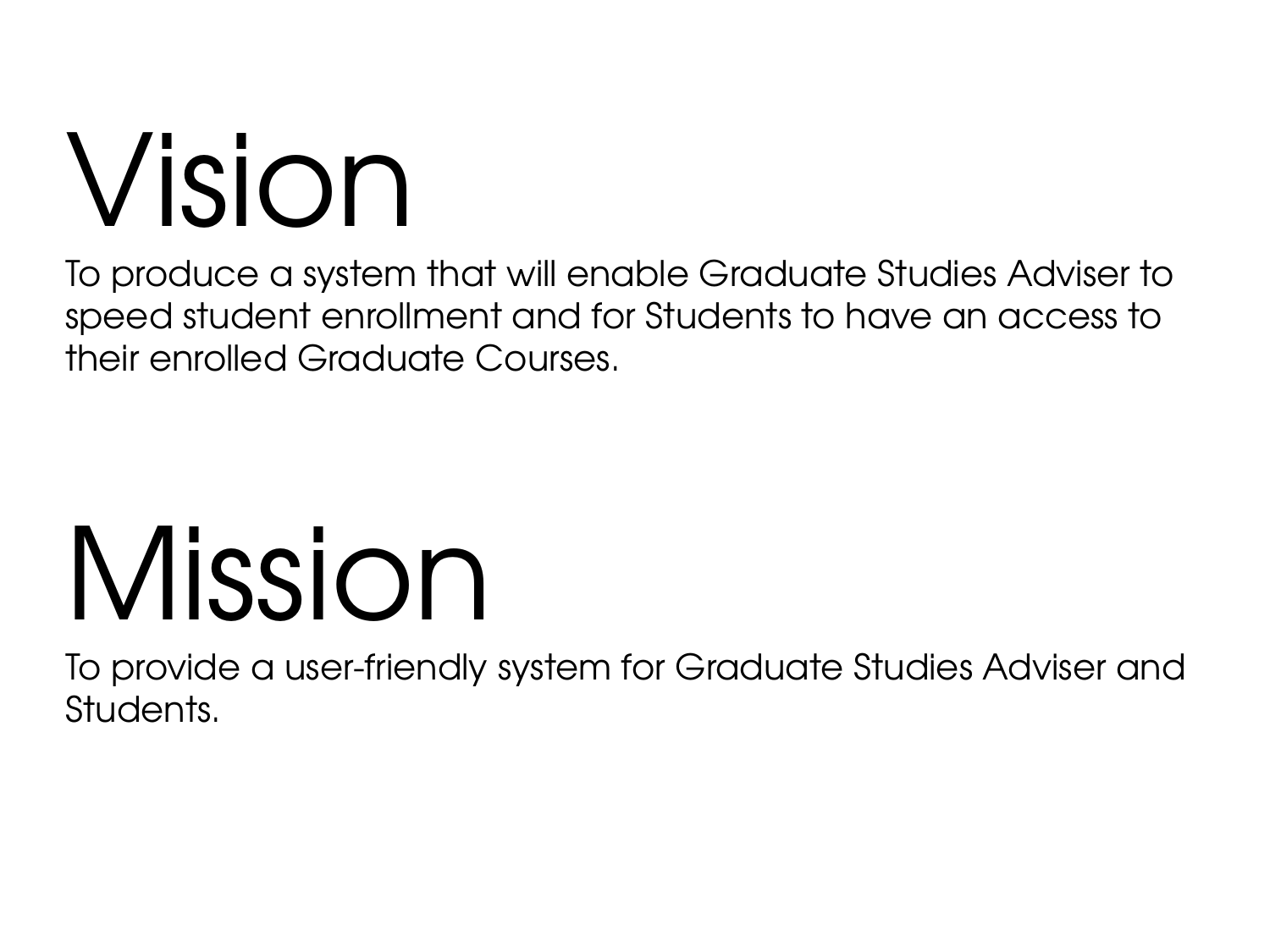

Vision
To produce a system that will enable Graduate Studies Adviser to speed student enrollment and for Students to have an access to their enrolled Graduate Courses.

Mission
To provide a user-friendly system for Graduate Studies Adviser and Students.